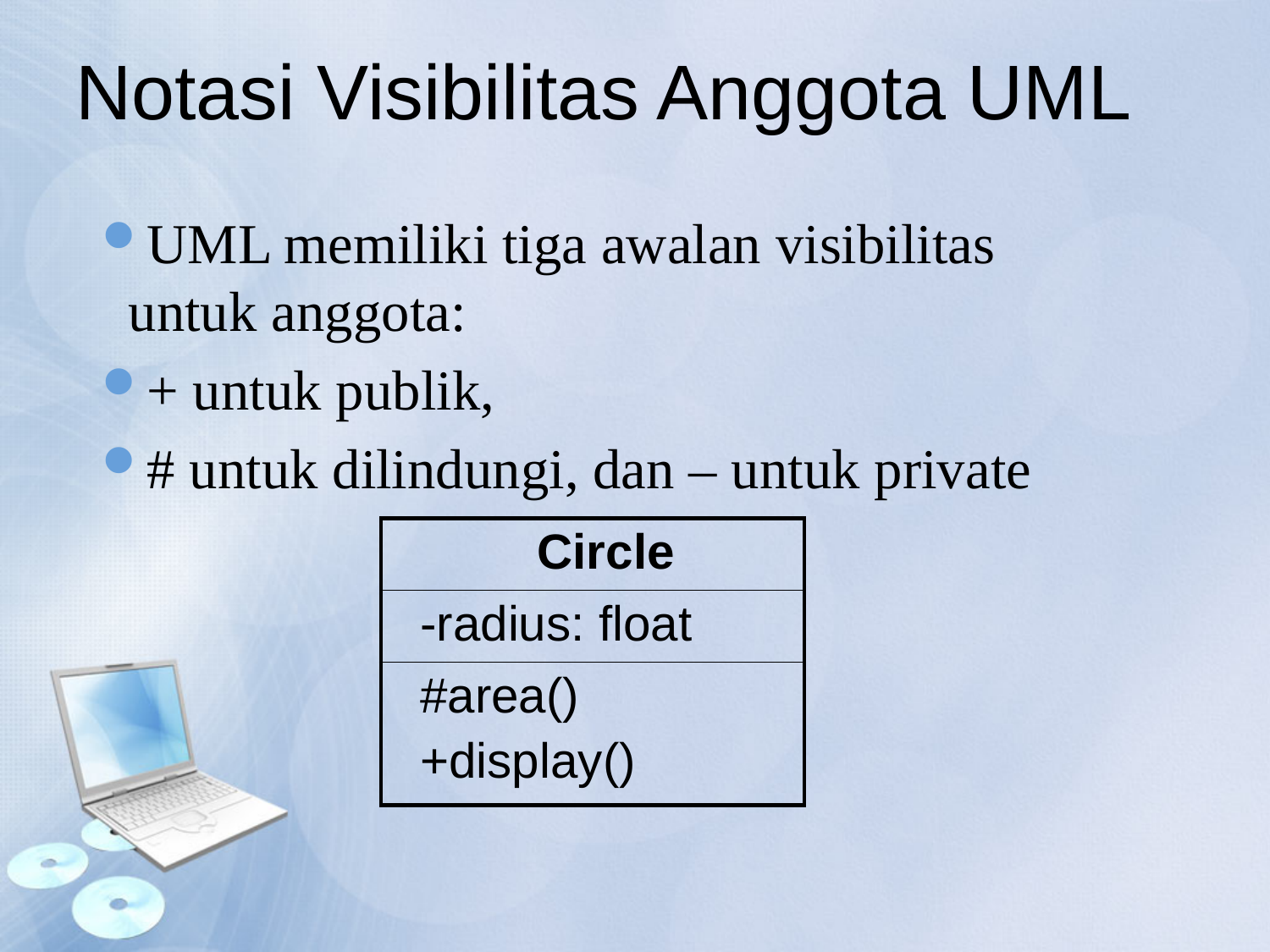

Notasi Visibilitas Anggota UML
UML memiliki tiga awalan visibilitas untuk anggota:
+ untuk publik,
# untuk dilindungi, dan – untuk private
| Circle |
| --- |
| -radius: float |
| #area() +display() |